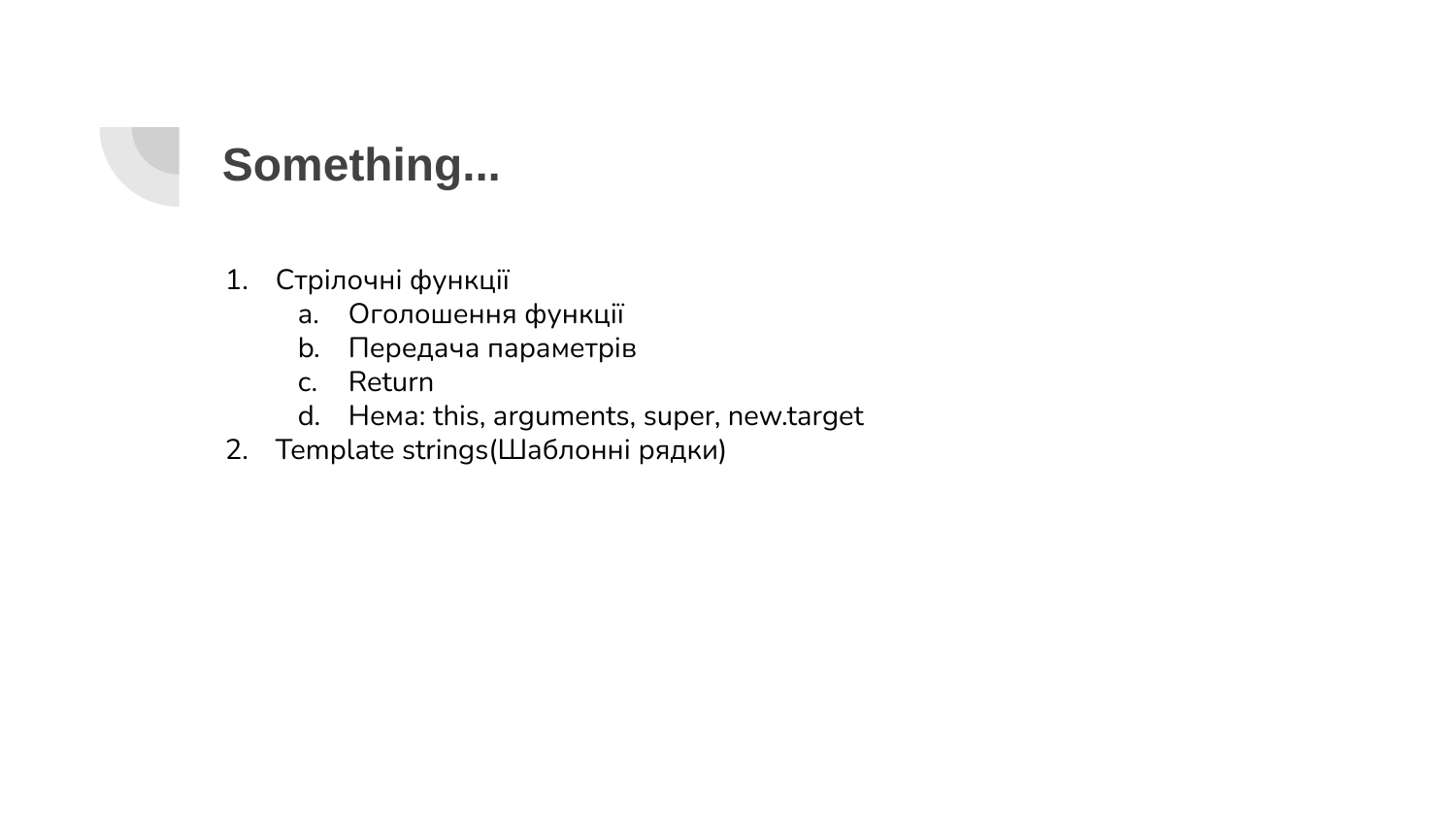

# Something...
Стрілочні функції
Оголошення функції
Передача параметрів
Return
Нема: this, arguments, super, new.target
Template strings(Шаблонні рядки)